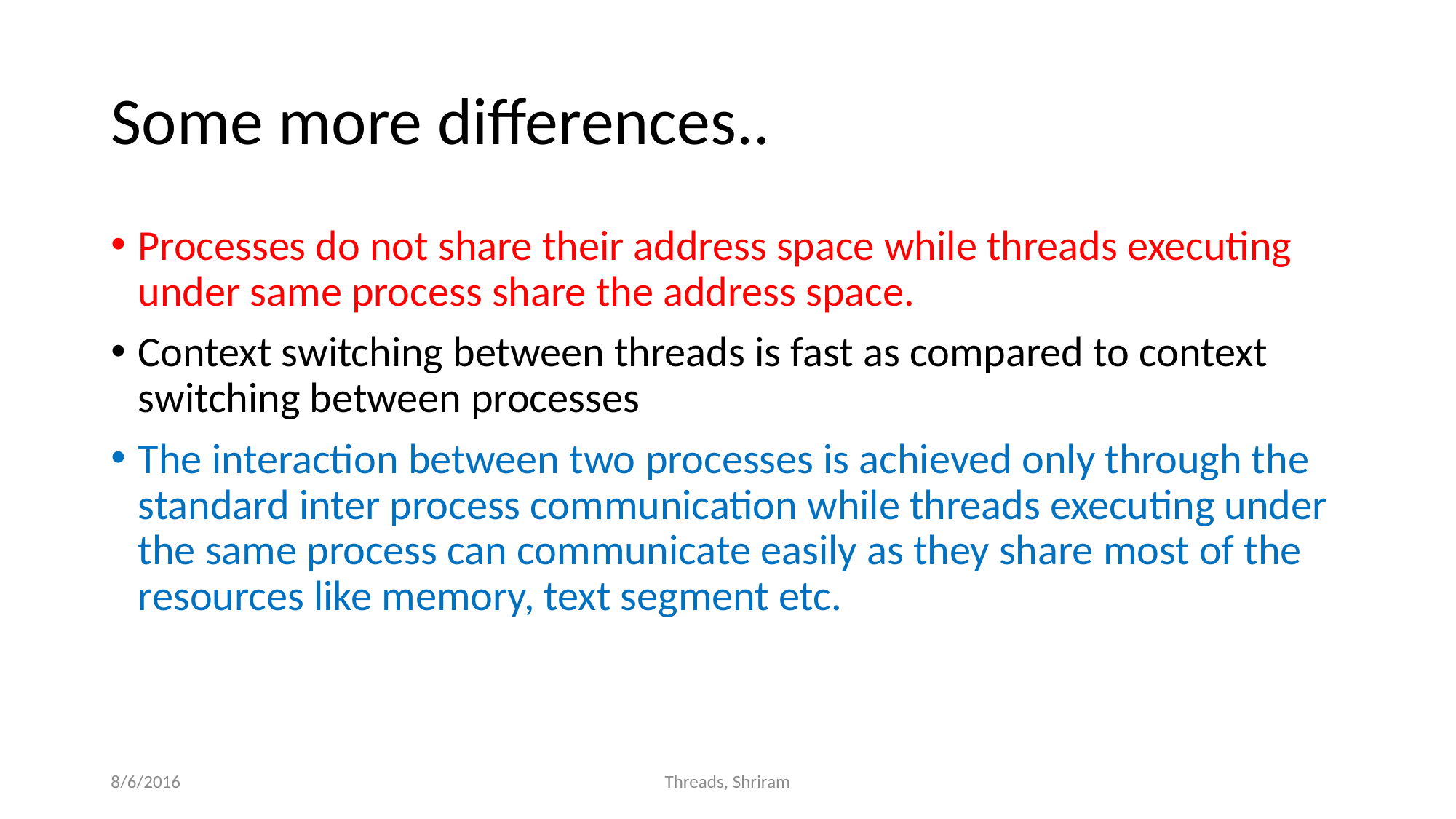

# Some more differences..
Processes do not share their address space while threads executing under same process share the address space.
Context switching between threads is fast as compared to context switching between processes
The interaction between two processes is achieved only through the standard inter process communication while threads executing under the same process can communicate easily as they share most of the resources like memory, text segment etc.

8/6/2016
Threads, Shriram